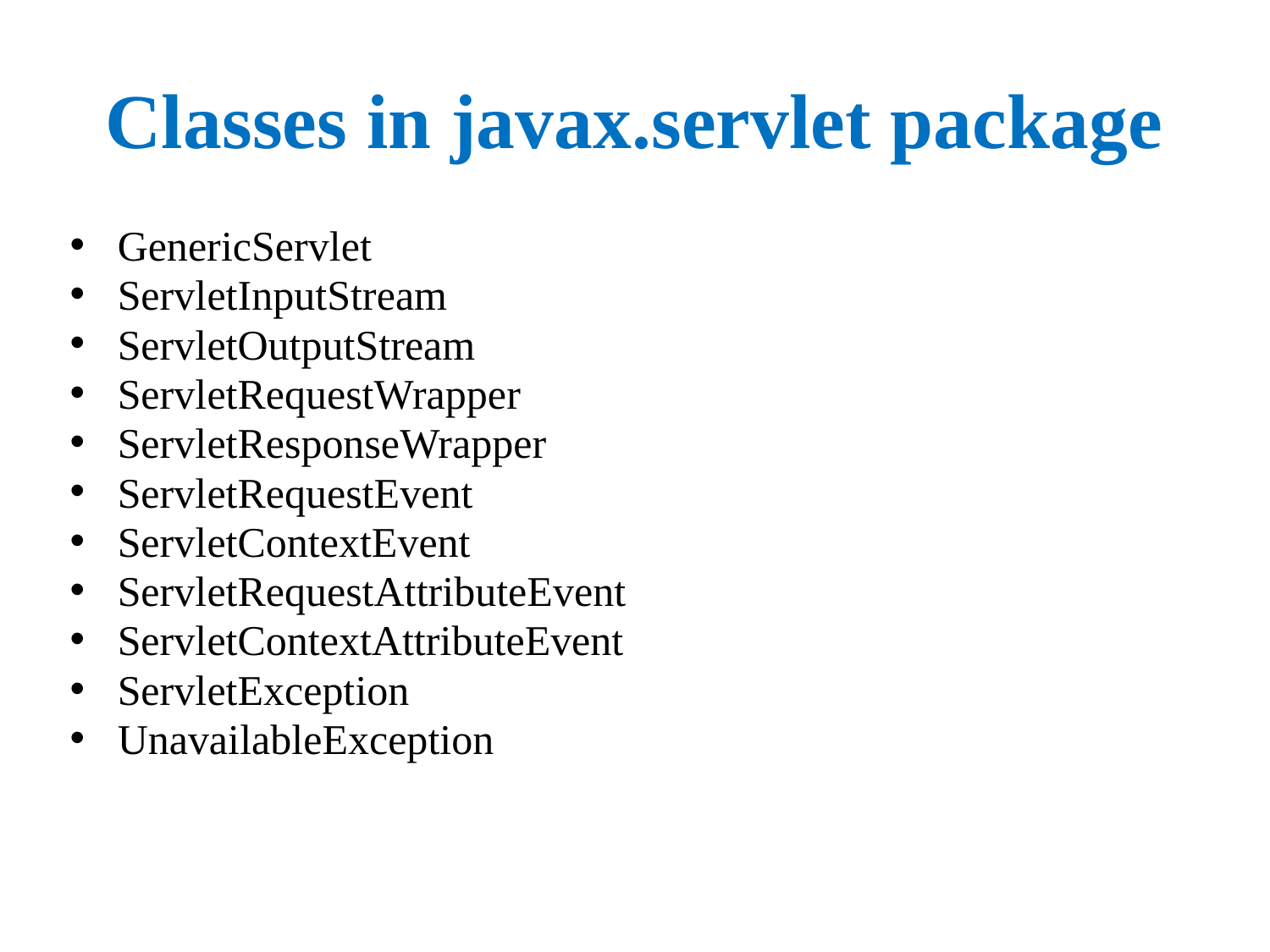

# Classes in javax.servlet package
GenericServlet
ServletInputStream
ServletOutputStream
ServletRequestWrapper
ServletResponseWrapper
ServletRequestEvent
ServletContextEvent
ServletRequestAttributeEvent
ServletContextAttributeEvent
ServletException
UnavailableException